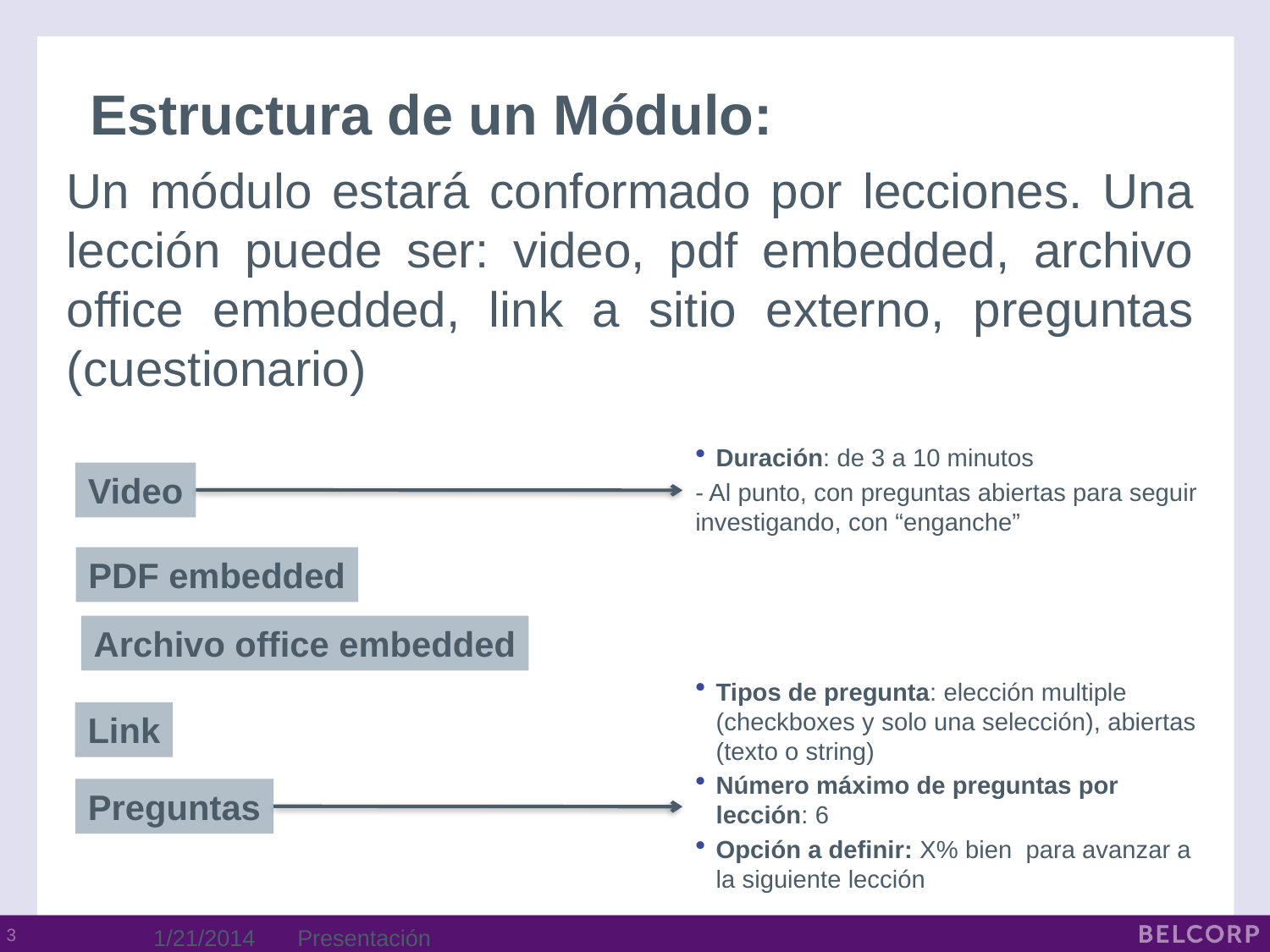

Estructura de un Módulo:
Un módulo estará conformado por lecciones. Una lección puede ser: video, pdf embedded, archivo office embedded, link a sitio externo, preguntas (cuestionario)
Duración: de 3 a 10 minutos
- Al punto, con preguntas abiertas para seguir investigando, con “enganche”
Video
PDF embedded
Archivo office embedded
Tipos de pregunta: elección multiple (checkboxes y solo una selección), abiertas (texto o string)
Número máximo de preguntas por lección: 6
Opción a definir: X% bien  para avanzar a la siguiente lección
Link
Preguntas
1/21/2014
Presentación
3